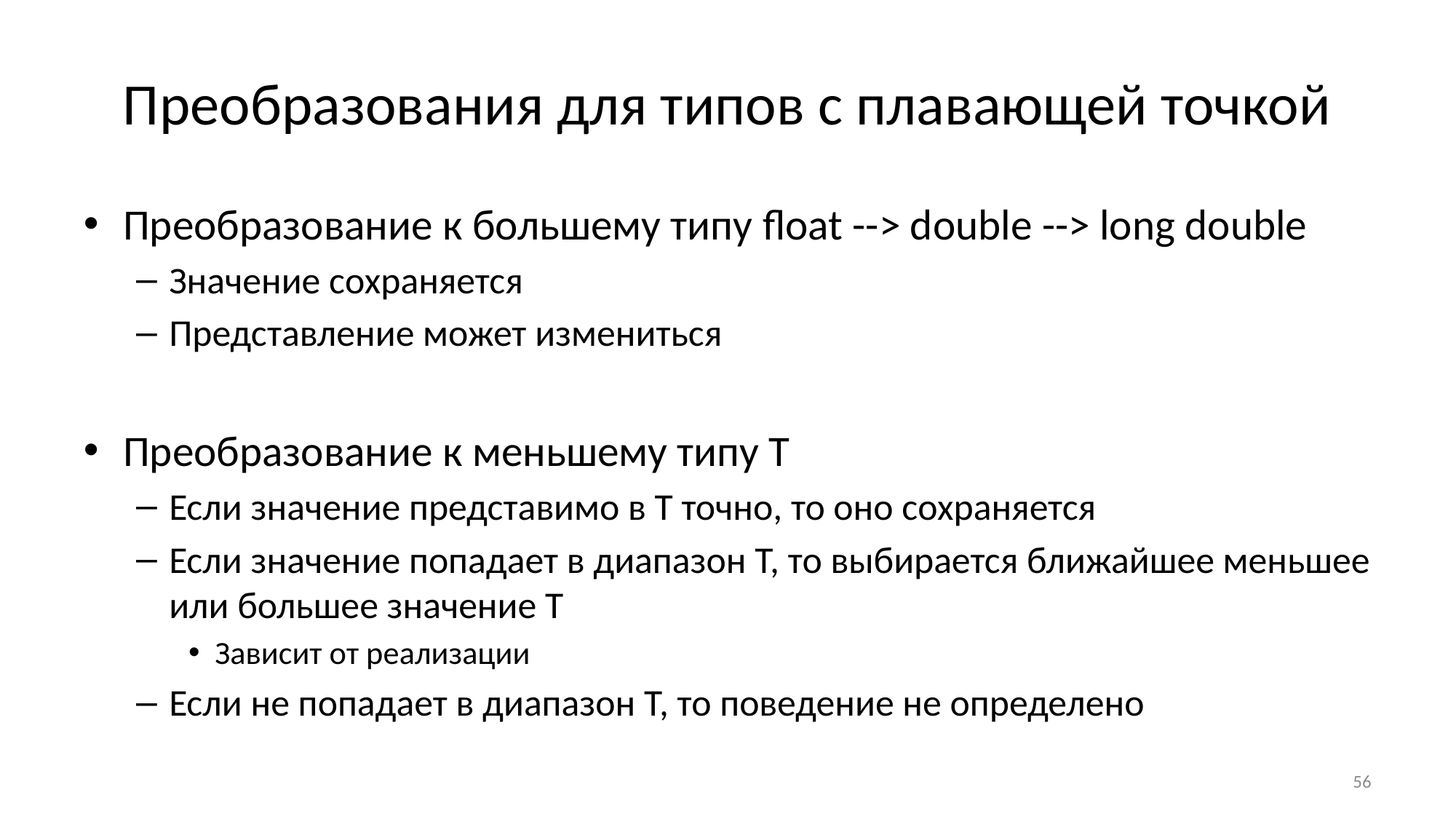

# Преобразования для типов с плавающей точкой
Преобразование к большему типу float --> double --> long double
Значение сохраняется
Представление может измениться

Преобразование к меньшему типу Т
Если значение представимо в Т точно, то оно сохраняется
Если значение попадает в диапазон Т, то выбирается ближайшее меньшее или большее значение Т
Зависит от реализации
Если не попадает в диапазон Т, то поведение не определено
56